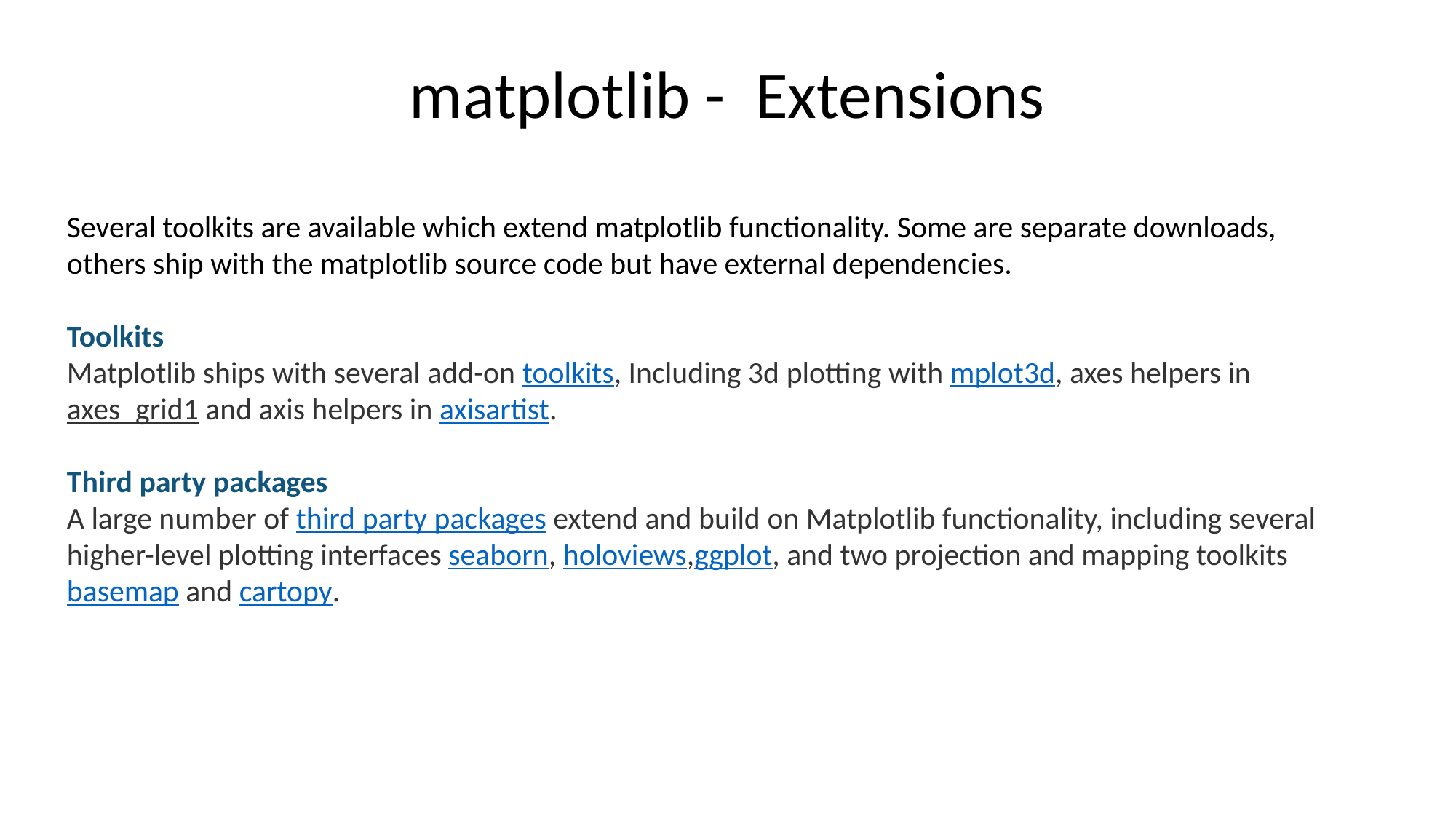

# matplotlib -  Extensions
Several toolkits are available which extend matplotlib functionality. Some are separate downloads, others ship with the matplotlib source code but have external dependencies.

Toolkits
Matplotlib ships with several add-on toolkits, Including 3d plotting with mplot3d, axes helpers in axes_grid1 and axis helpers in axisartist.

Third party packages
A large number of third party packages extend and build on Matplotlib functionality, including several higher-level plotting interfaces seaborn, holoviews,ggplot, and two projection and mapping toolkits basemap and cartopy.